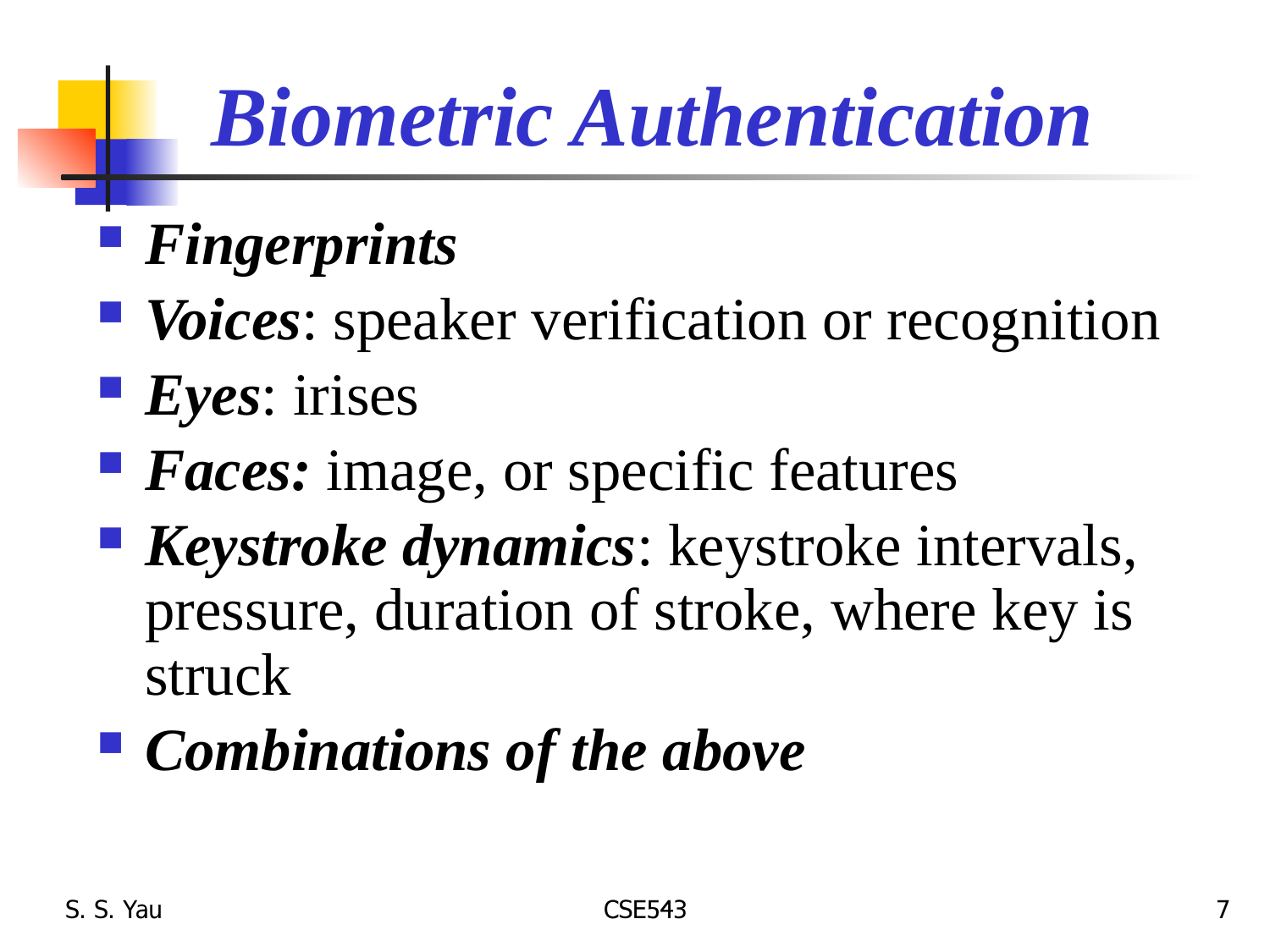

# Biometric Authentication
Fingerprints
Voices: speaker verification or recognition
Eyes: irises
Faces: image, or specific features
Keystroke dynamics: keystroke intervals, pressure, duration of stroke, where key is struck
Combinations of the above
S. S. Yau
CSE543
7